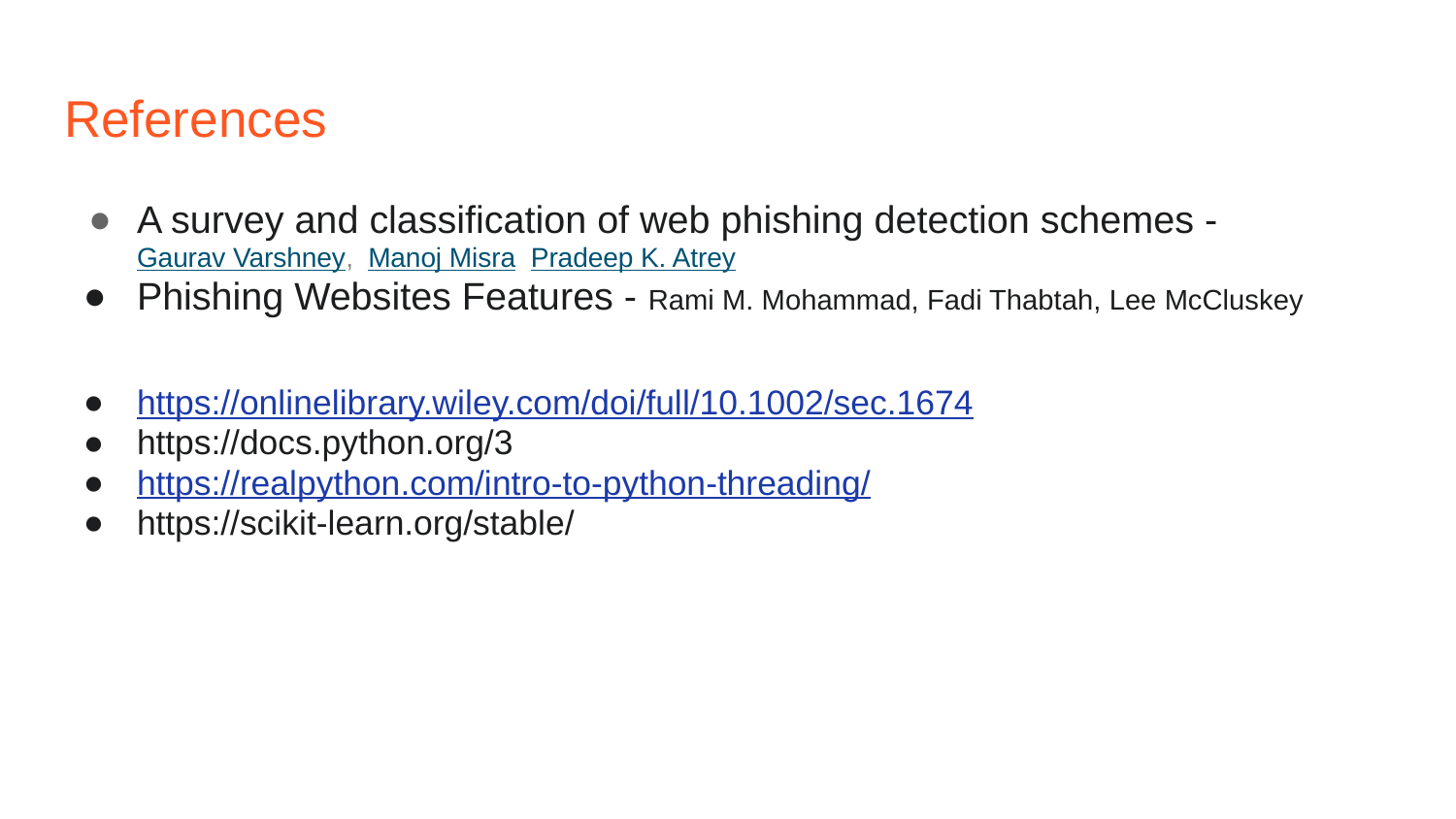

# References
A survey and classification of web phishing detection schemes - Gaurav Varshney,  Manoj Misra  Pradeep K. Atrey
Phishing Websites Features - Rami M. Mohammad, Fadi Thabtah, Lee McCluskey

https://onlinelibrary.wiley.com/doi/full/10.1002/sec.1674
https://docs.python.org/3
https://realpython.com/intro-to-python-threading/
https://scikit-learn.org/stable/